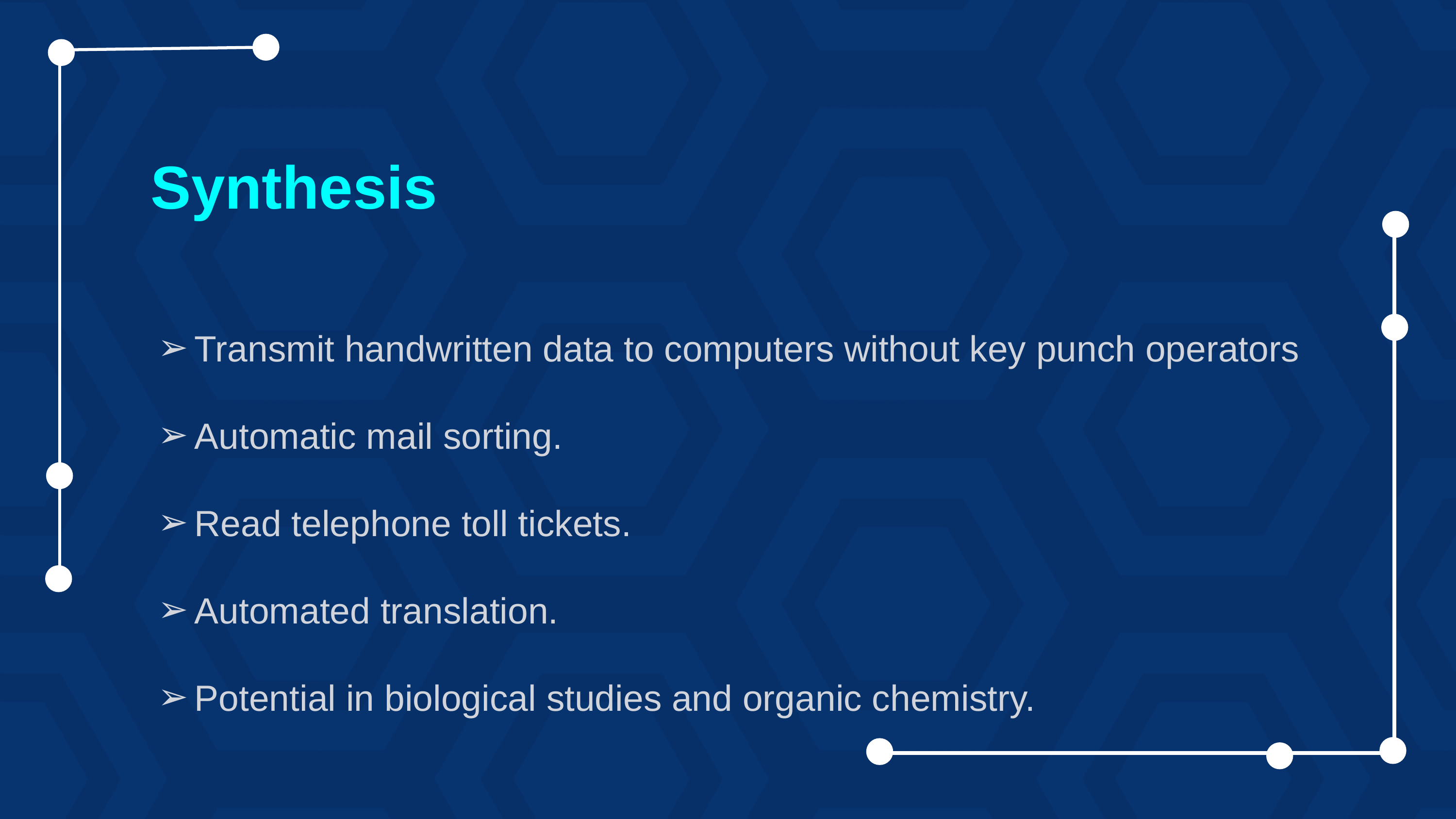

Synthesis

Transmit handwritten data to computers without key punch operators
Automatic mail sorting.
Read telephone toll tickets.
Automated translation.
Potential in biological studies and organic chemistry.